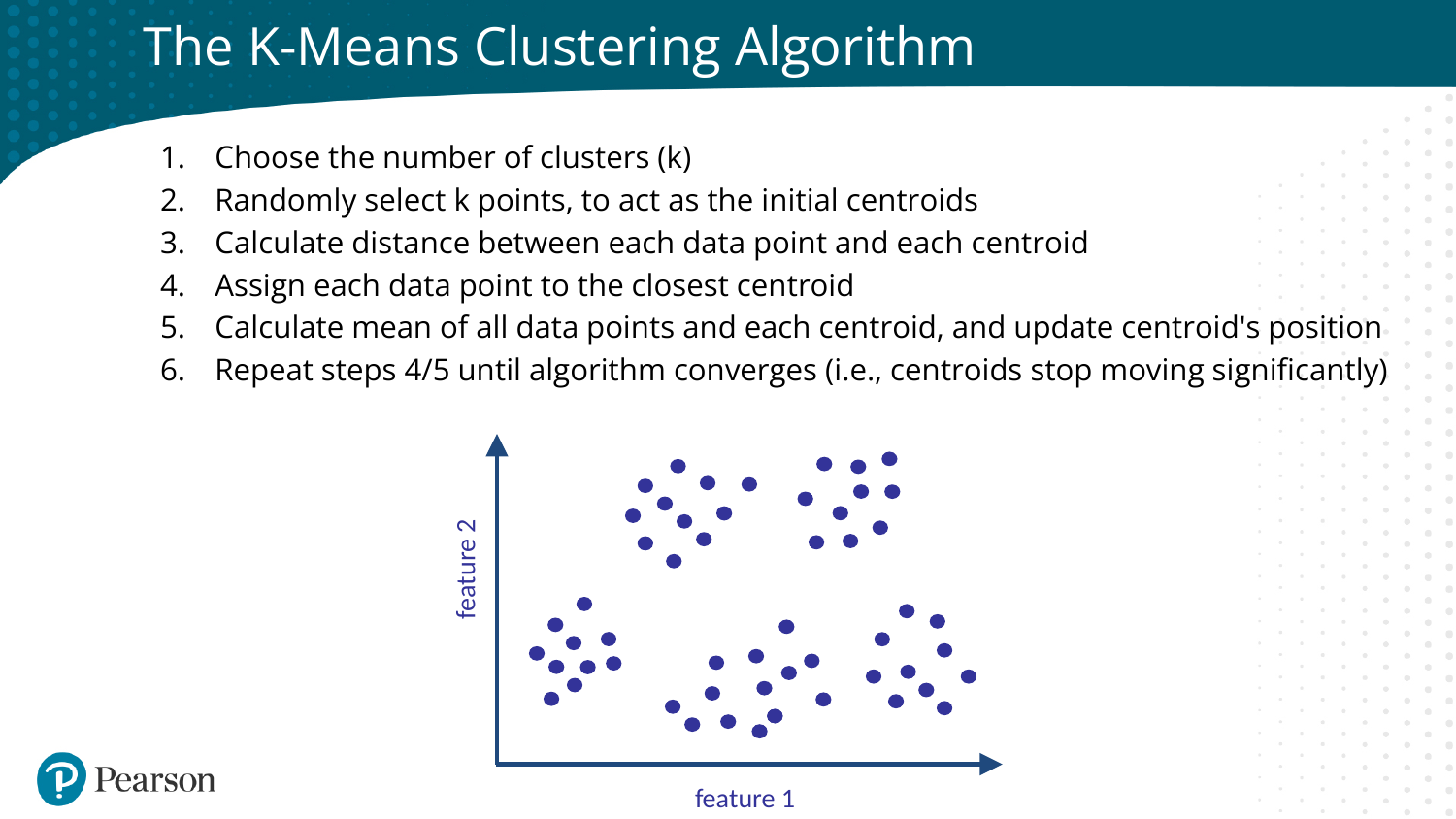

# The K-Means Clustering Algorithm
Choose the number of clusters (k)
Randomly select k points, to act as the initial centroids
Calculate distance between each data point and each centroid
Assign each data point to the closest centroid
Calculate mean of all data points and each centroid, and update centroid's position
Repeat steps 4/5 until algorithm converges (i.e., centroids stop moving significantly)

feature 2

feature 1